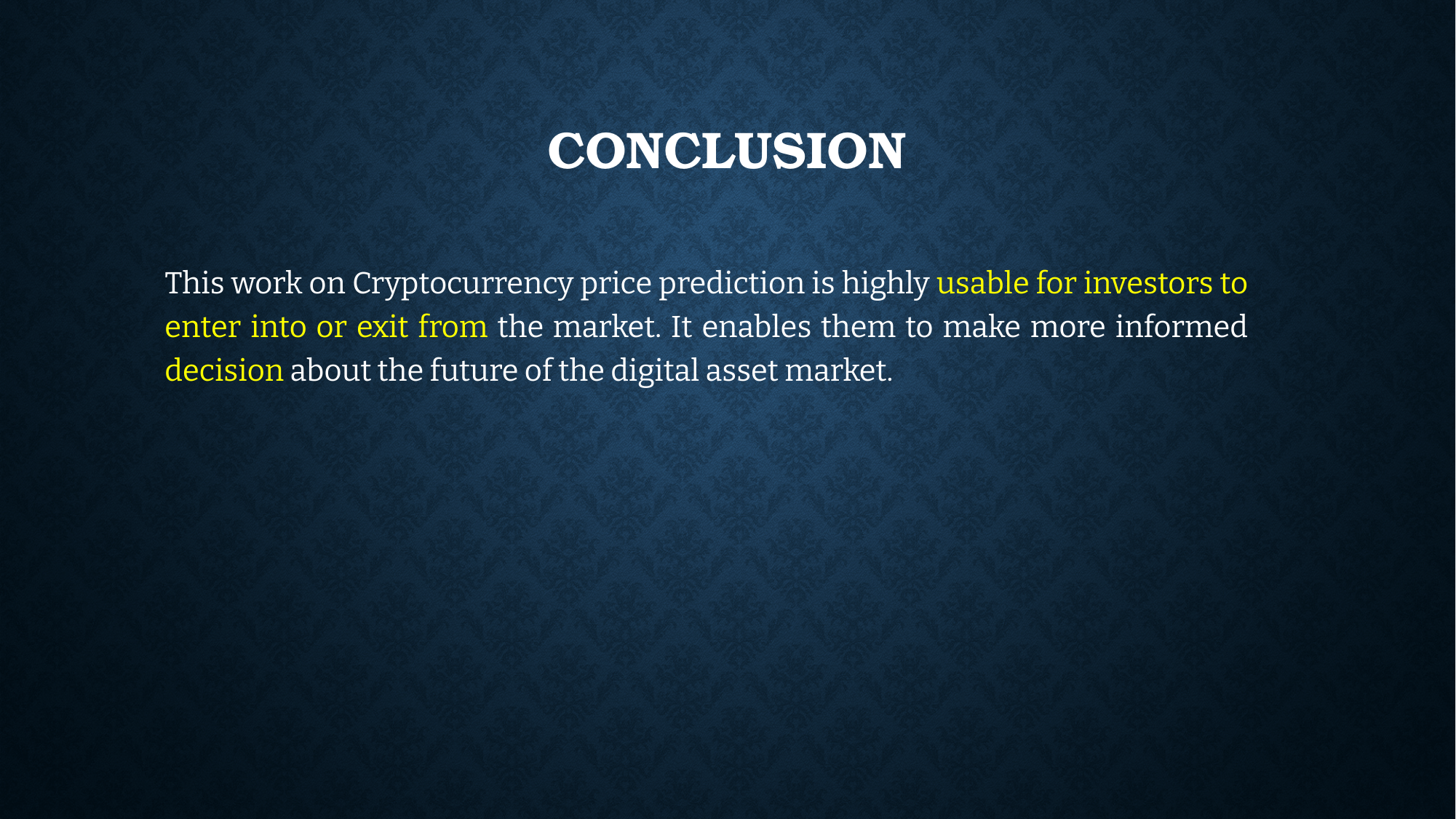

# Conclusion
This work on Cryptocurrency price prediction is highly usable for investors to enter into or exit from the market. It enables them to make more informed decision about the future of the digital asset market.